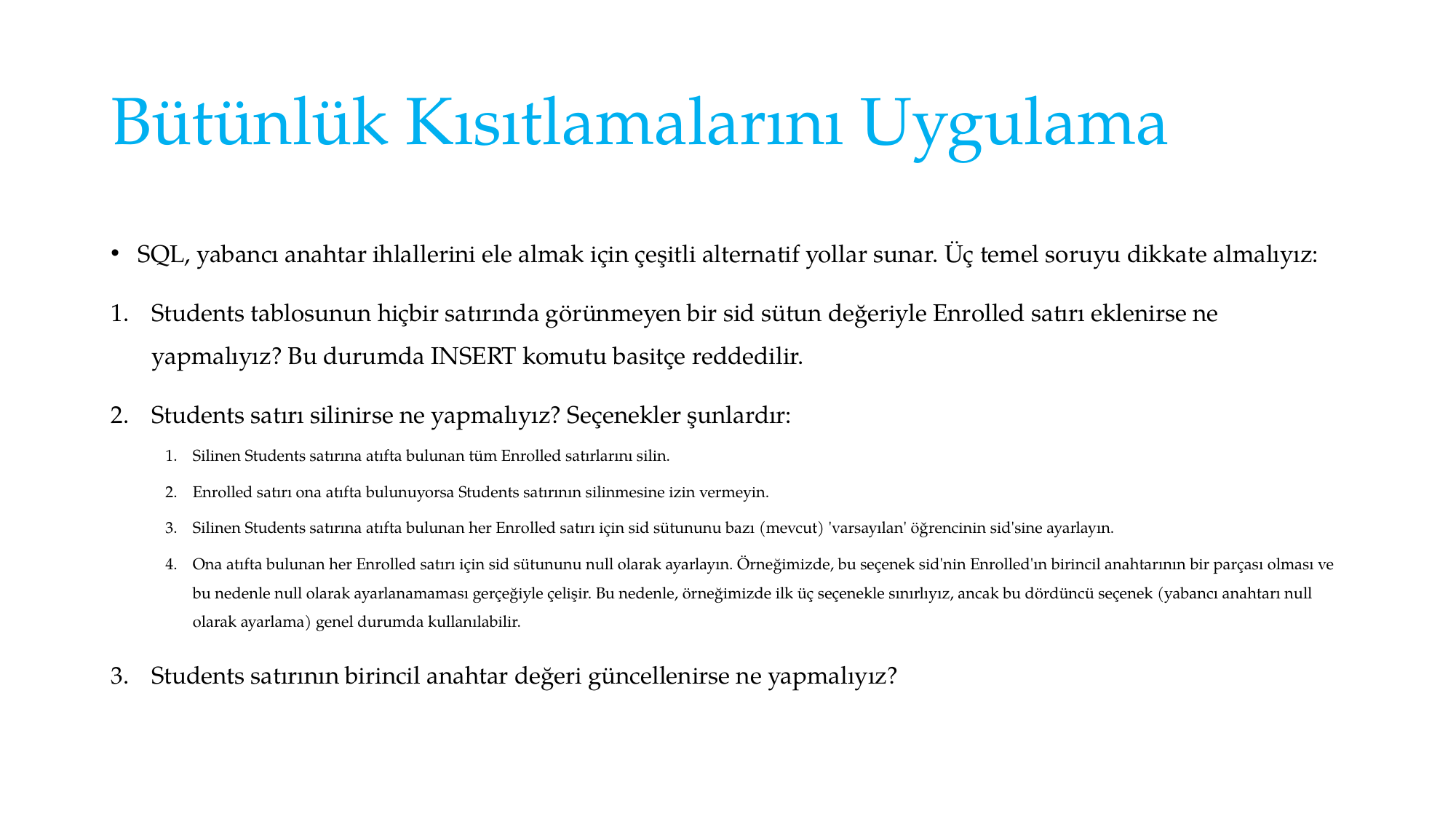

# Bütünlük Kısıtlamalarını Uygulama
SQL, yabancı anahtar ihlallerini ele almak için çeşitli alternatif yollar sunar. Üç temel soruyu dikkate almalıyız:
Students tablosunun hiçbir satırında görünmeyen bir sid sütun değeriyle Enrolled satırı eklenirse ne yapmalıyız? Bu durumda INSERT komutu basitçe reddedilir.
Students satırı silinirse ne yapmalıyız? Seçenekler şunlardır:
Silinen Students satırına atıfta bulunan tüm Enrolled satırlarını silin.
Enrolled satırı ona atıfta bulunuyorsa Students satırının silinmesine izin vermeyin.
Silinen Students satırına atıfta bulunan her Enrolled satırı için sid sütununu bazı (mevcut) 'varsayılan' öğrencinin sid'sine ayarlayın.
Ona atıfta bulunan her Enrolled satırı için sid sütununu null olarak ayarlayın. Örneğimizde, bu seçenek sid'nin Enrolled'ın birincil anahtarının bir parçası olması ve bu nedenle null olarak ayarlanamaması gerçeğiyle çelişir. Bu nedenle, örneğimizde ilk üç seçenekle sınırlıyız, ancak bu dördüncü seçenek (yabancı anahtarı null olarak ayarlama) genel durumda kullanılabilir.
Students satırının birincil anahtar değeri güncellenirse ne yapmalıyız?